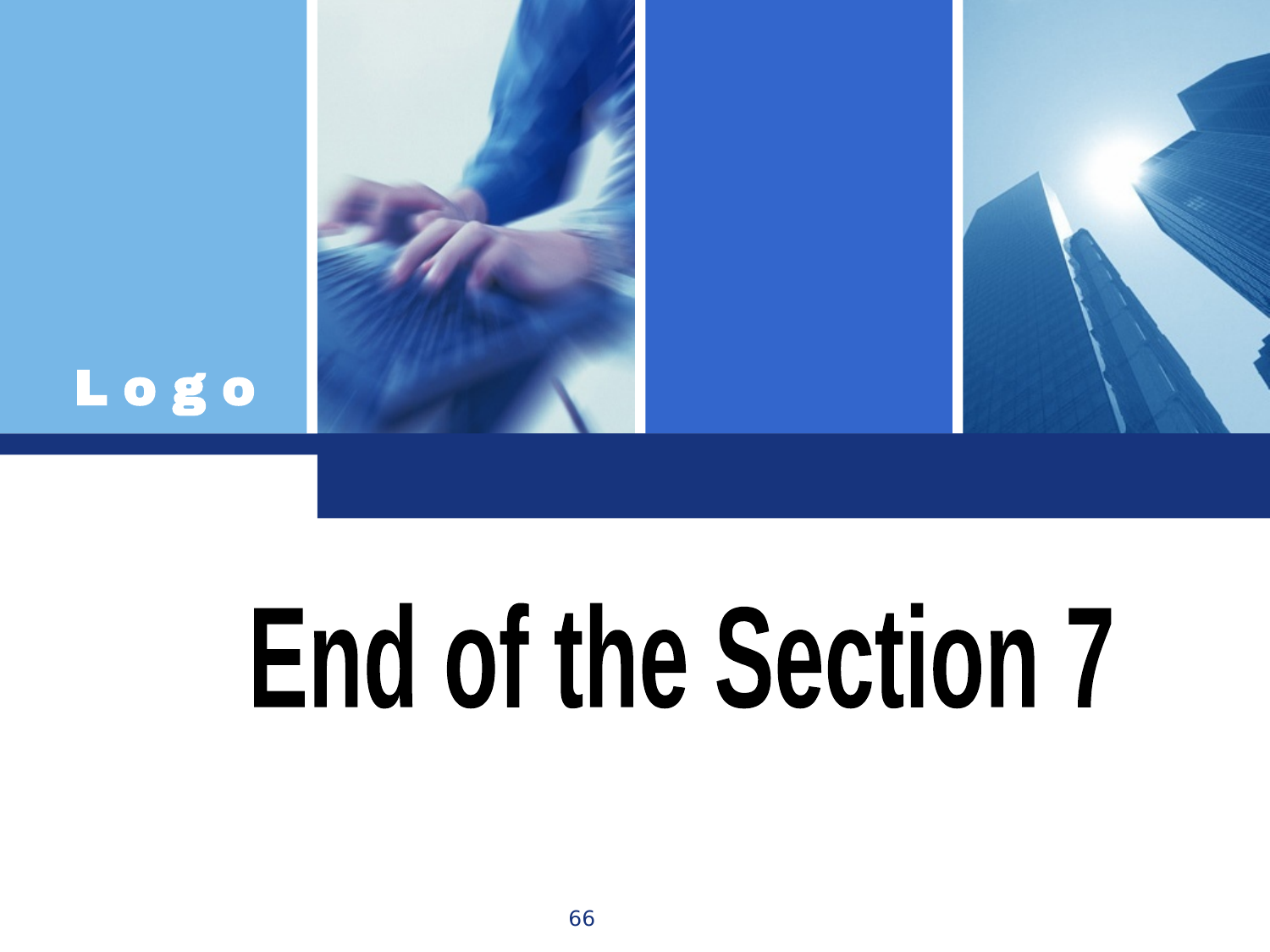

End of the Section 7
Click to edit company slogan .
66